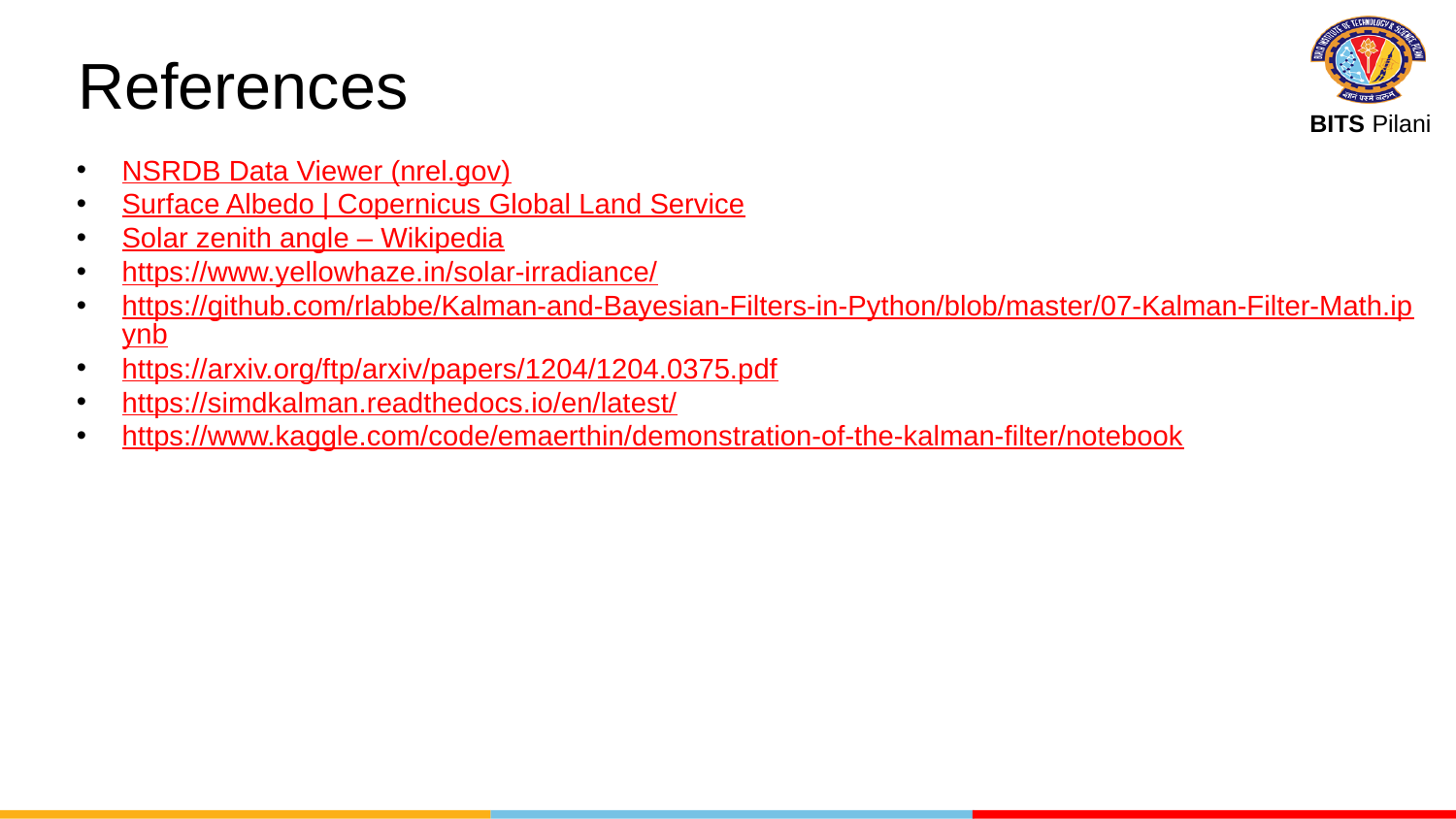

# References
NSRDB Data Viewer (nrel.gov)
Surface Albedo | Copernicus Global Land Service
Solar zenith angle – Wikipedia
https://www.yellowhaze.in/solar-irradiance/
https://github.com/rlabbe/Kalman-and-Bayesian-Filters-in-Python/blob/master/07-Kalman-Filter-Math.ipynb
https://arxiv.org/ftp/arxiv/papers/1204/1204.0375.pdf
https://simdkalman.readthedocs.io/en/latest/
https://www.kaggle.com/code/emaerthin/demonstration-of-the-kalman-filter/notebook